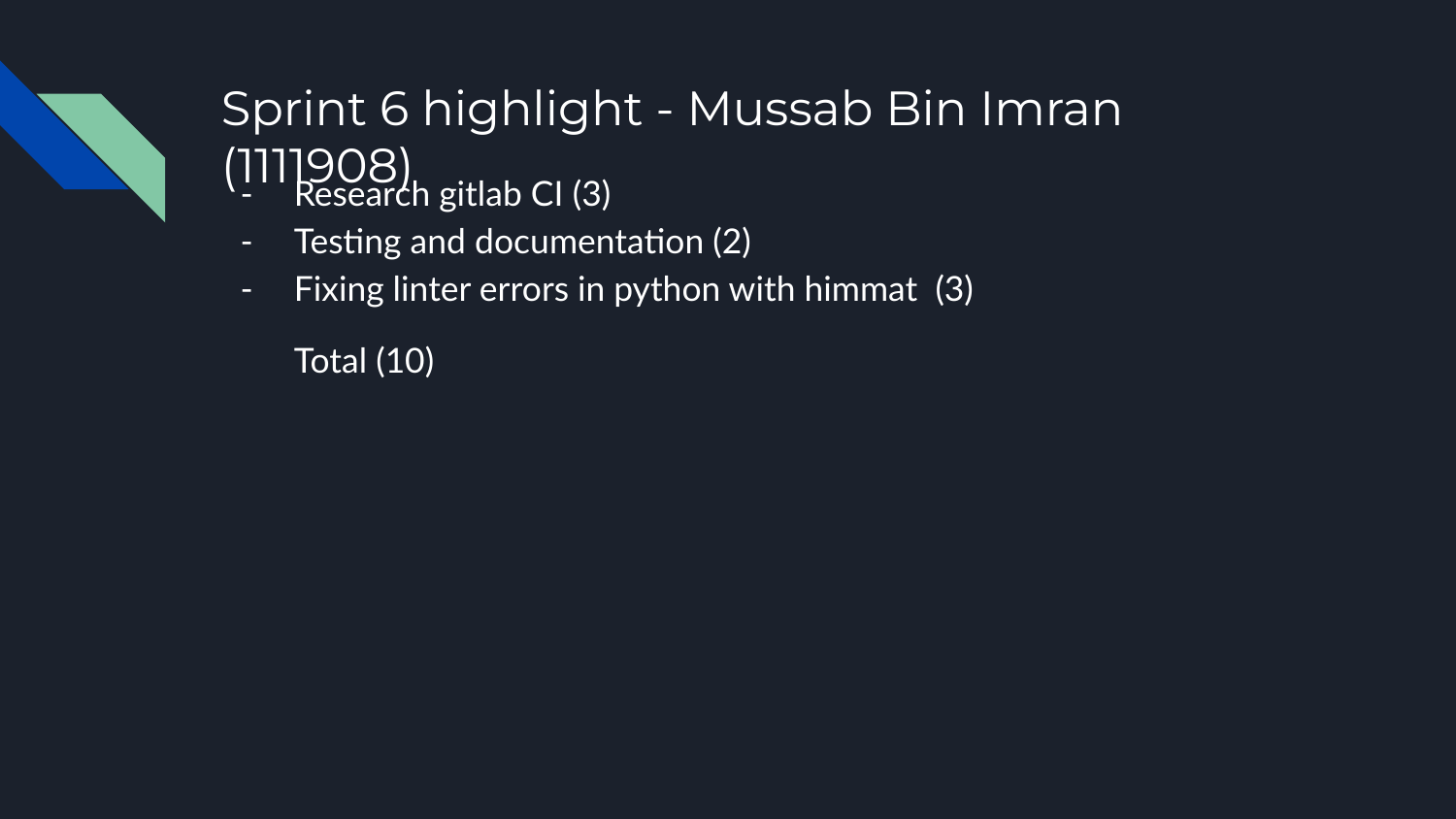

# Sprint 6 highlight - Mussab Bin Imran (1111908)
Research gitlab CI (3)
Testing and documentation (2)
Fixing linter errors in python with himmat  (3)
Total (10)